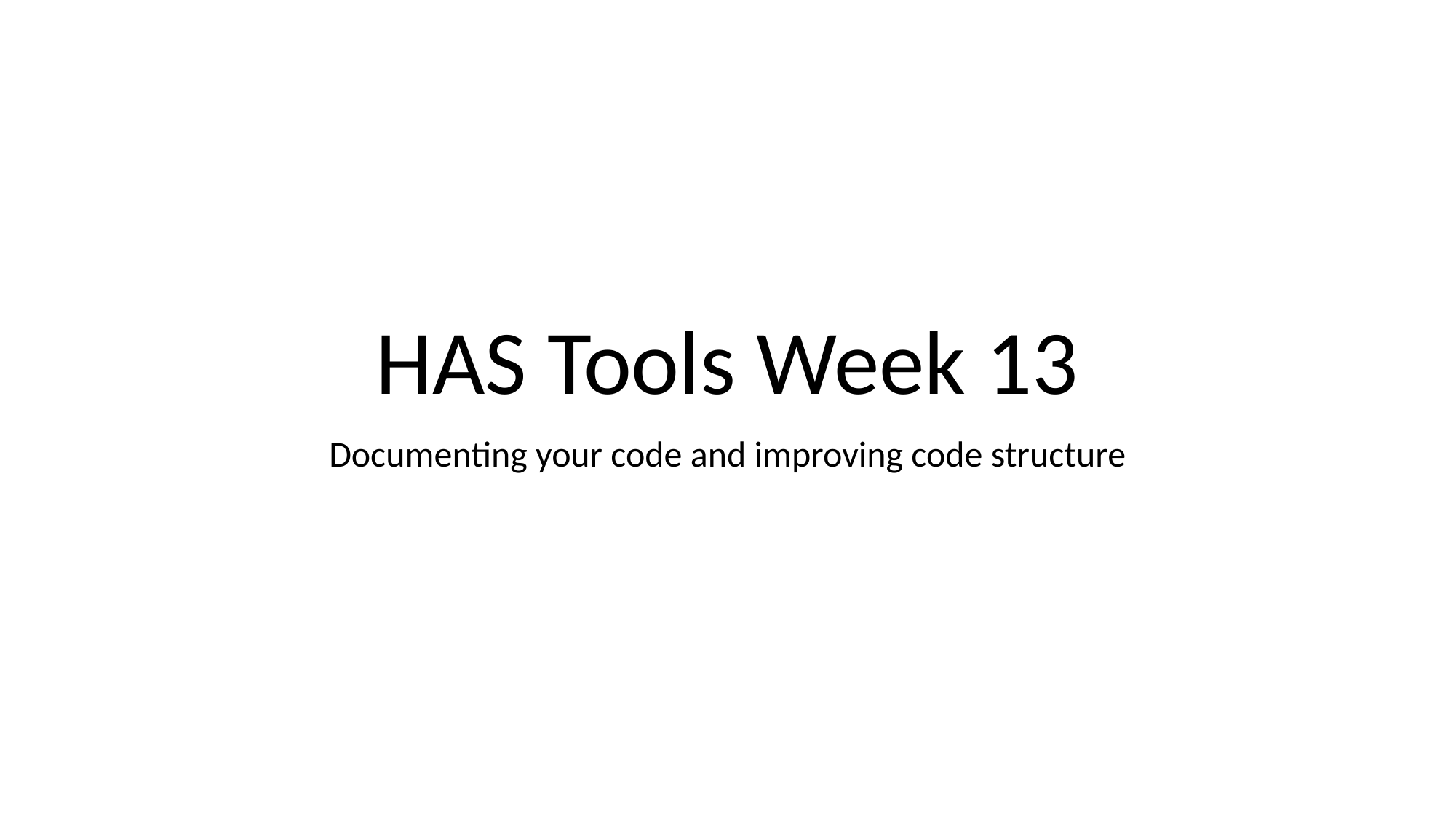

# HAS Tools Week 13
Documenting your code and improving code structure